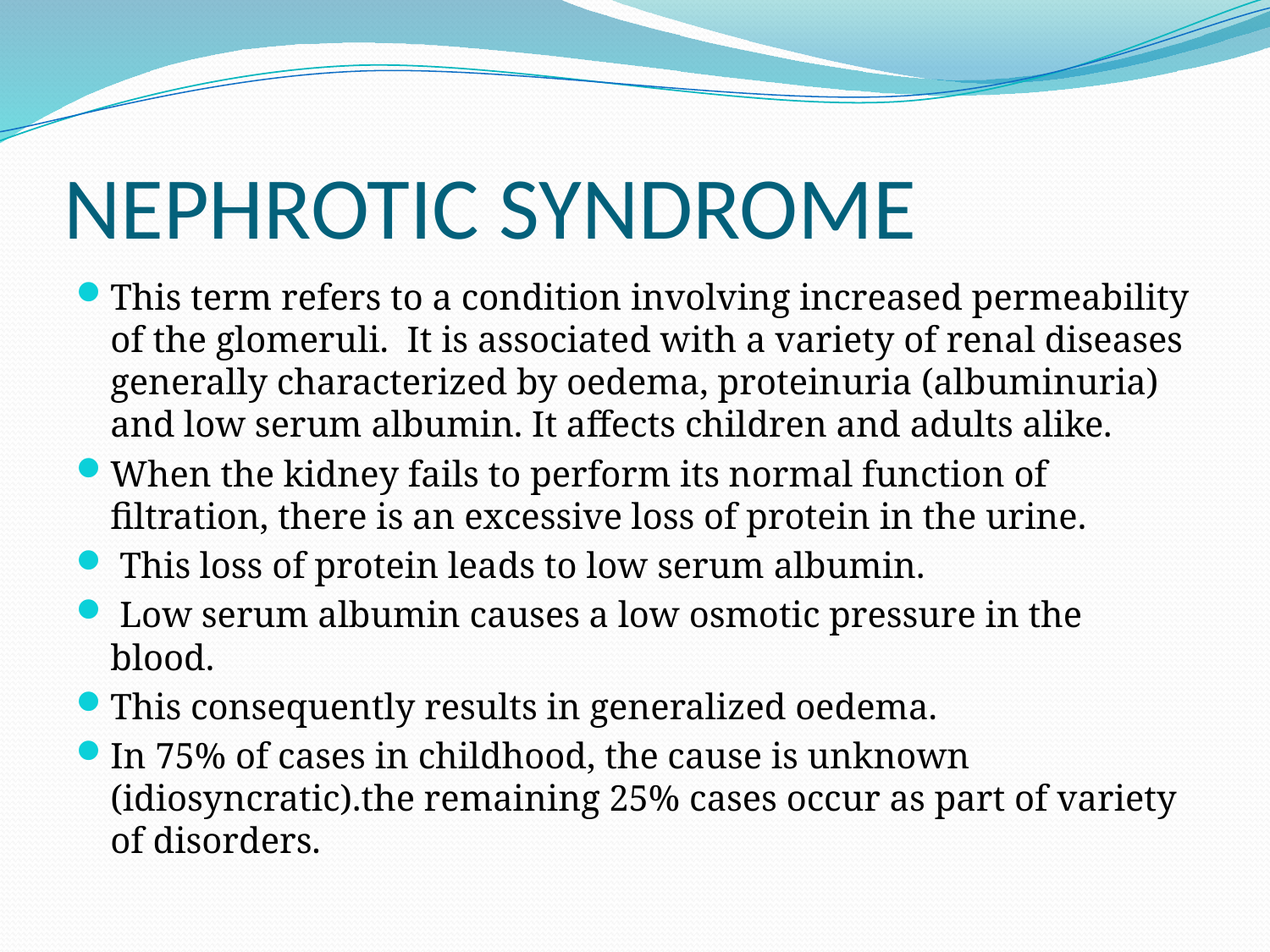

# NEPHROTIC SYNDROME
This term refers to a condition involving increased permeability of the glomeruli.  It is associated with a variety of renal diseases generally characterized by oedema, proteinuria (albuminuria) and low serum albumin. It affects children and adults alike.
When the kidney fails to perform its normal function of filtration, there is an excessive loss of protein in the urine.
 This loss of protein leads to low serum albumin.
 Low serum albumin causes a low osmotic pressure in the blood.
This consequently results in generalized oedema.
In 75% of cases in childhood, the cause is unknown (idiosyncratic).the remaining 25% cases occur as part of variety of disorders.